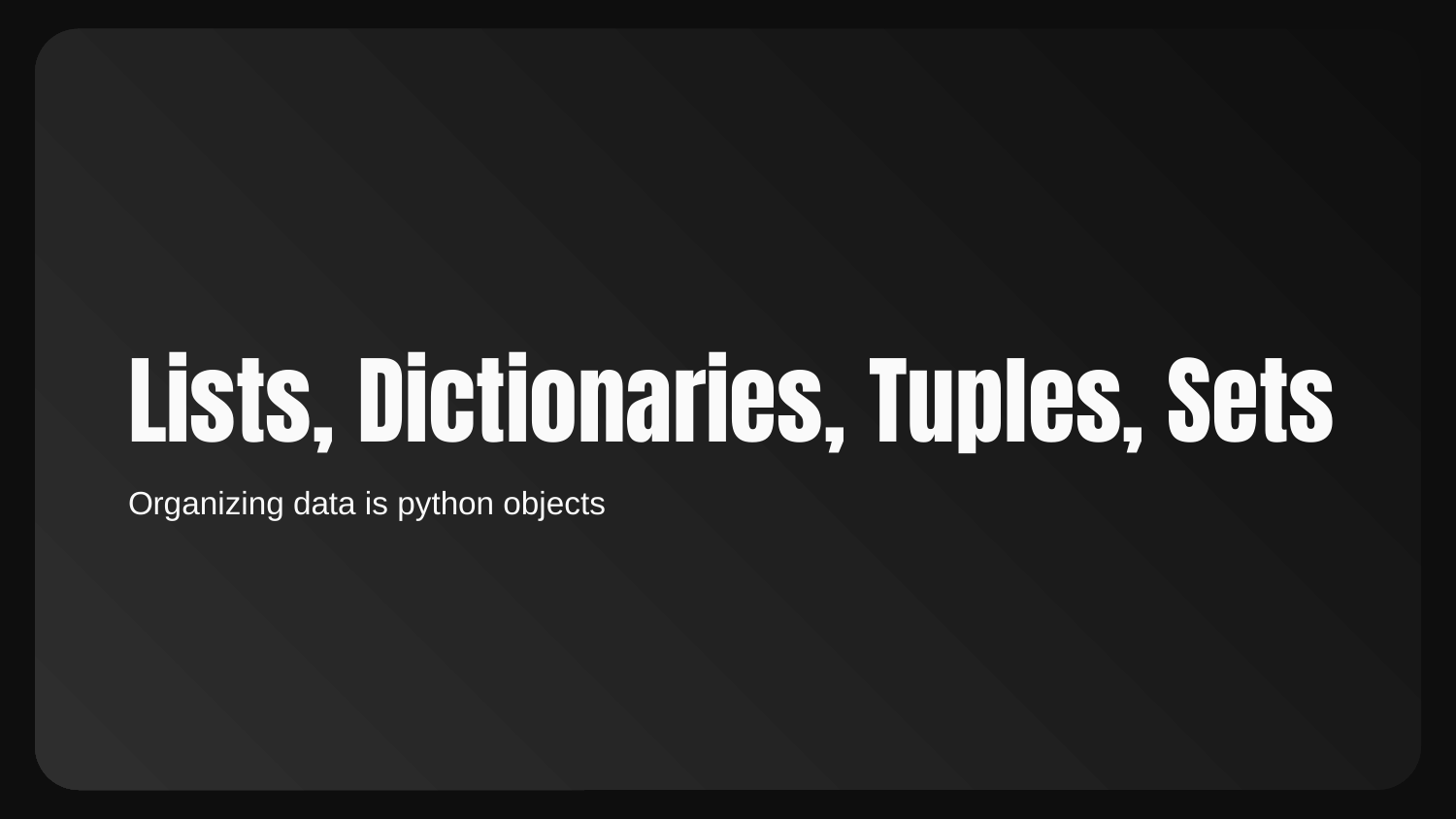

# Lists, Dictionaries, Tuples, Sets
Organizing data is python objects